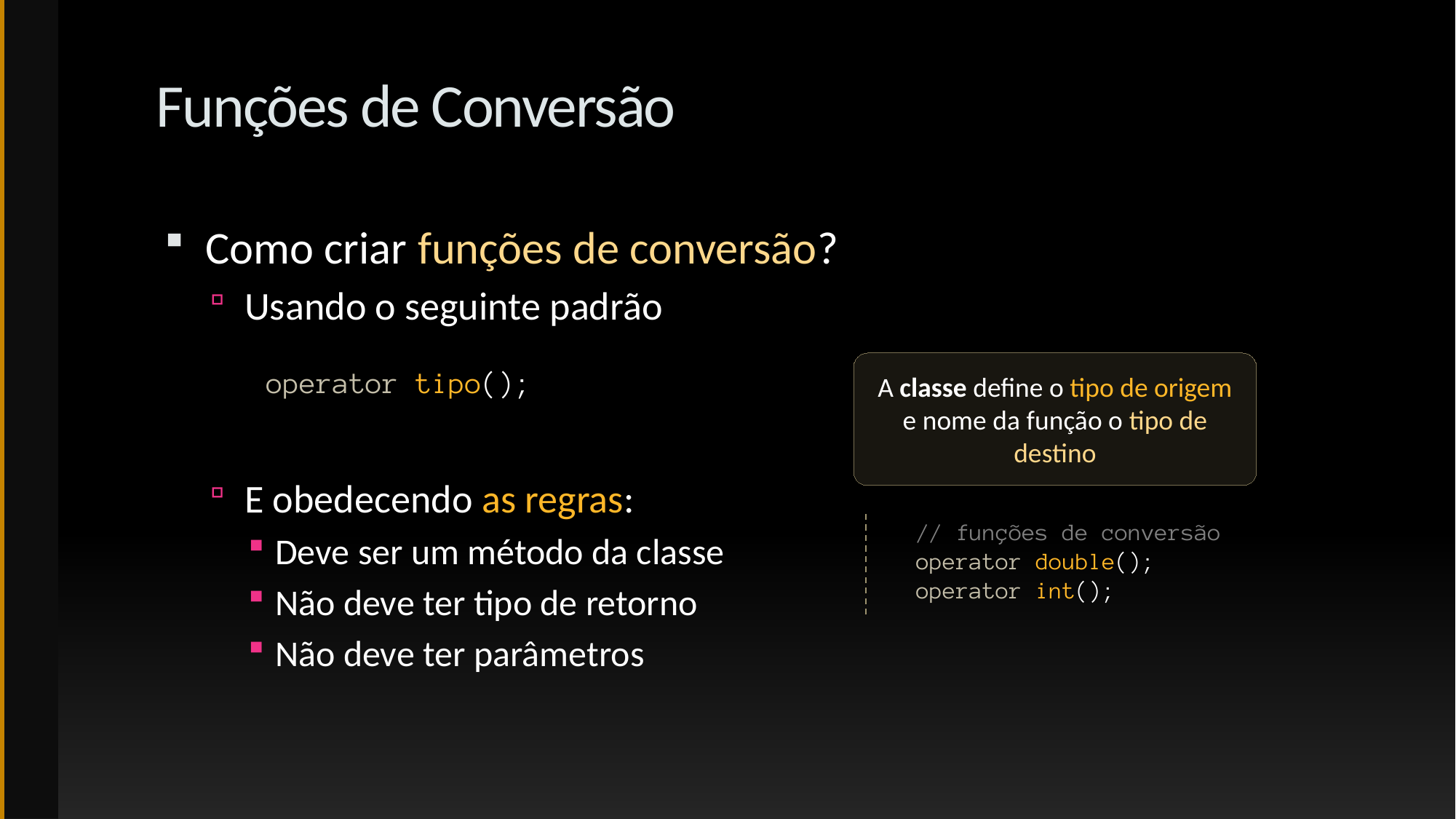

# Funções de Conversão
Como criar funções de conversão?
Usando o seguinte padrão

E obedecendo as regras:
Deve ser um método da classe
Não deve ter tipo de retorno
Não deve ter parâmetros
A classe define o tipo de origem e nome da função o tipo de destino
operator tipo();
// funções de conversão
operator double();
operator int();